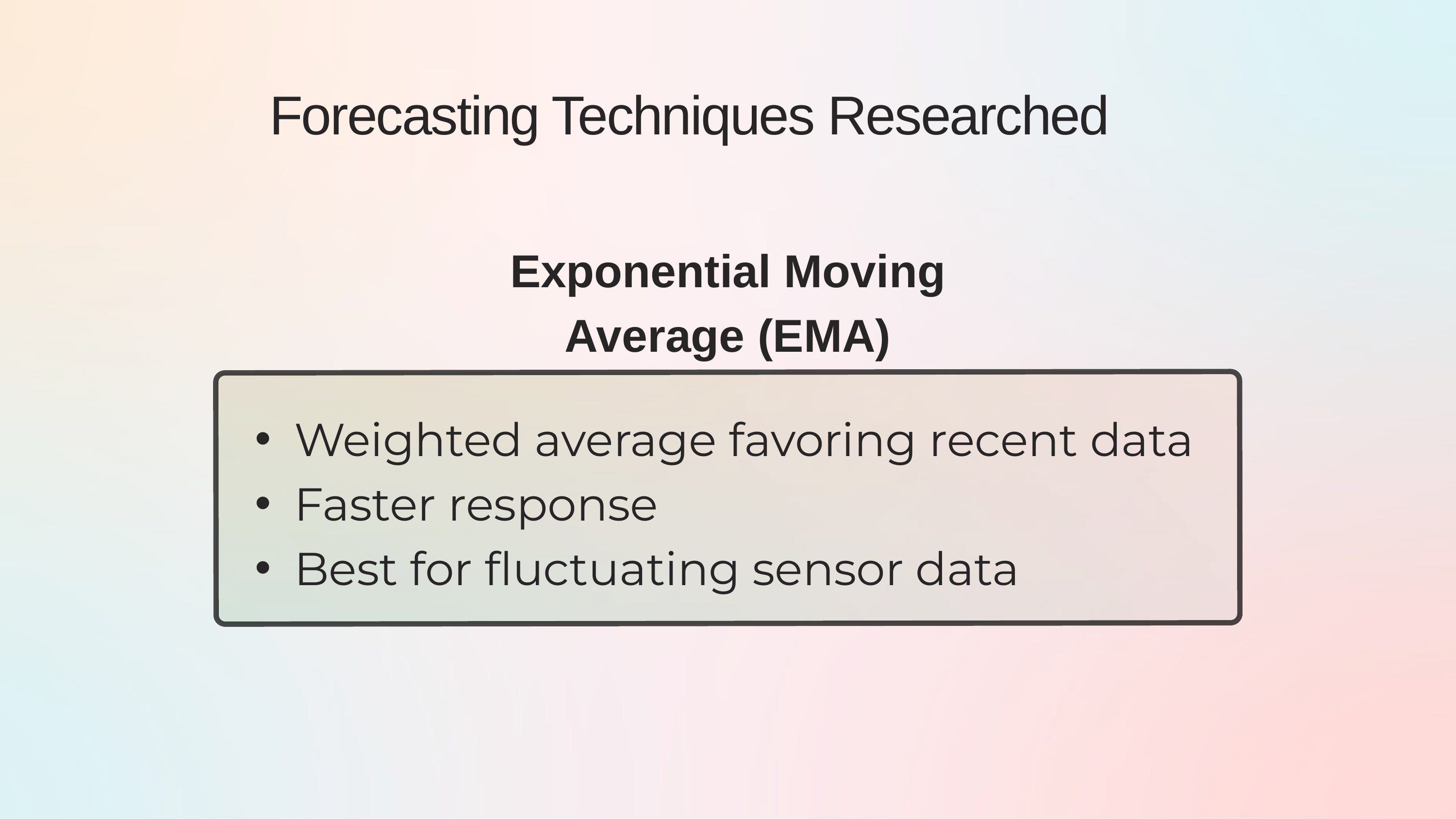

Forecasting Techniques Researched
Exponential Moving Average (EMA)

Weighted average favoring recent data
Faster response
Best for fluctuating sensor data